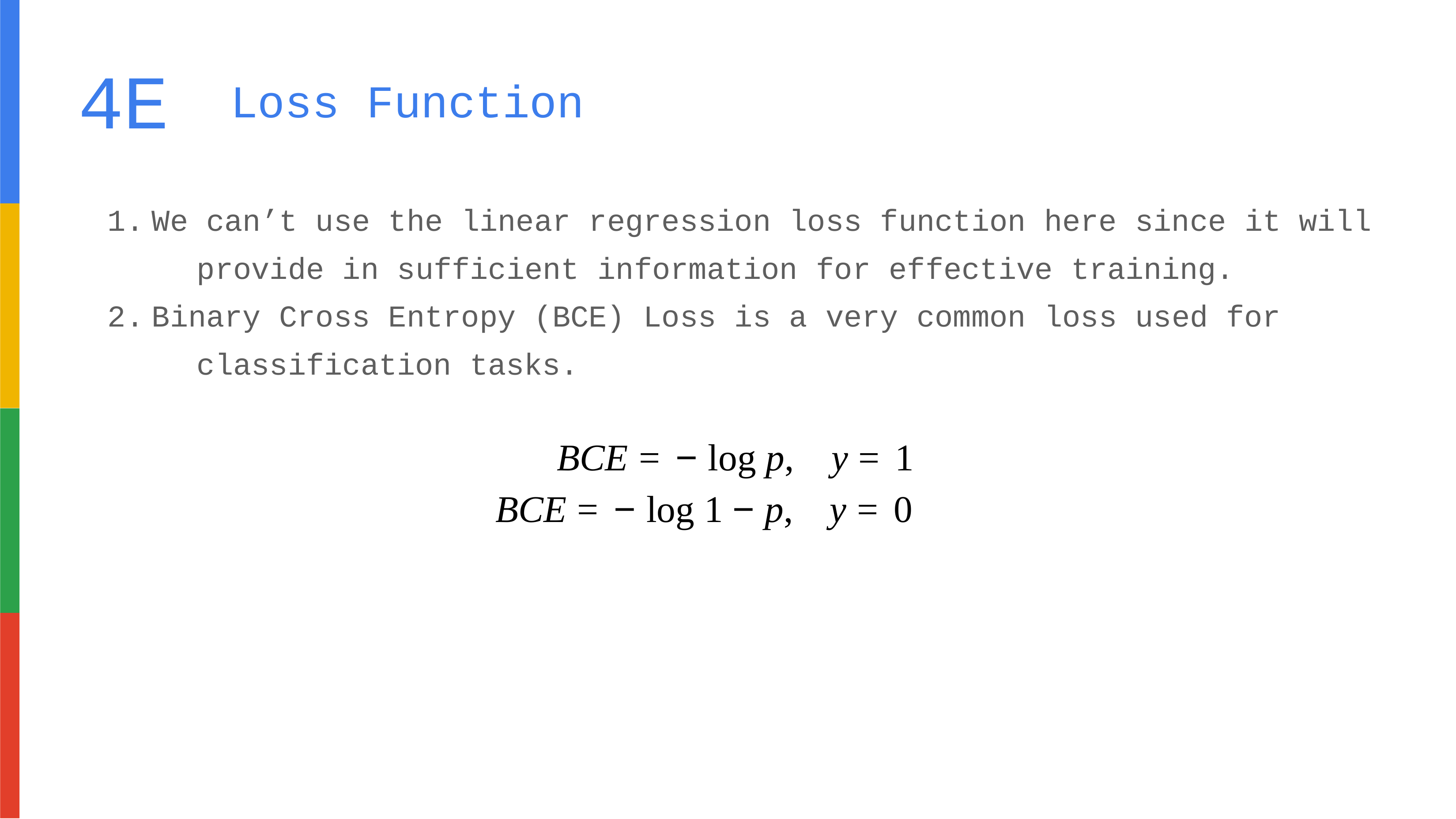

# 4E
Loss Function
We can’t use the linear regression loss function here since it will 	provide in sufficient information for effective training.
Binary Cross Entropy (BCE) Loss is a very common loss used for 	classification tasks.

BCE = − log p,	y = 1
BCE = − log 1 − p,	y = 0